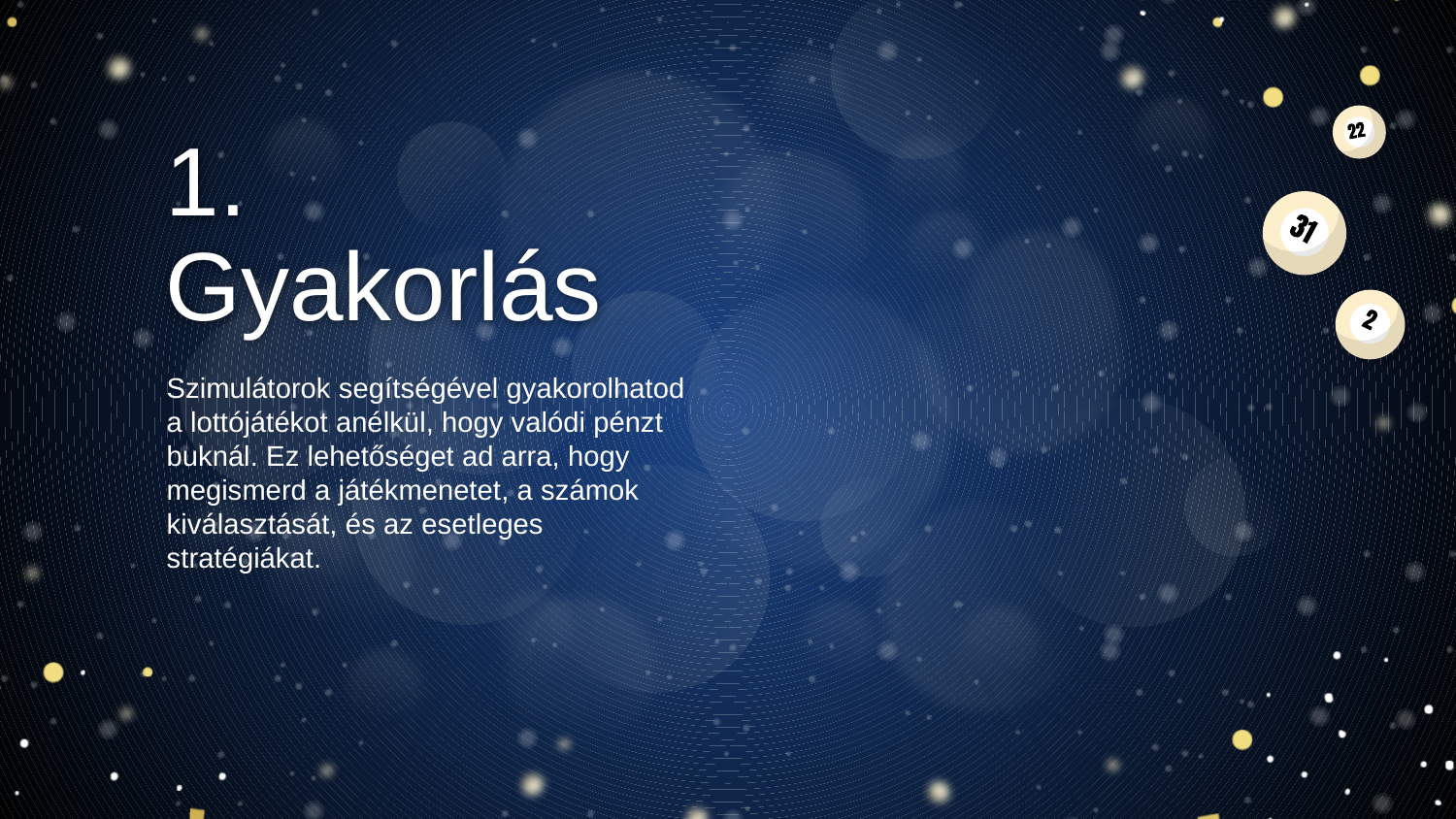

# 1. Gyakorlás

Szimulátorok segítségével gyakorolhatod a lottójátékot anélkül, hogy valódi pénzt buknál. Ez lehetőséget ad arra, hogy megismerd a játékmenetet, a számok kiválasztását, és az esetleges stratégiákat.